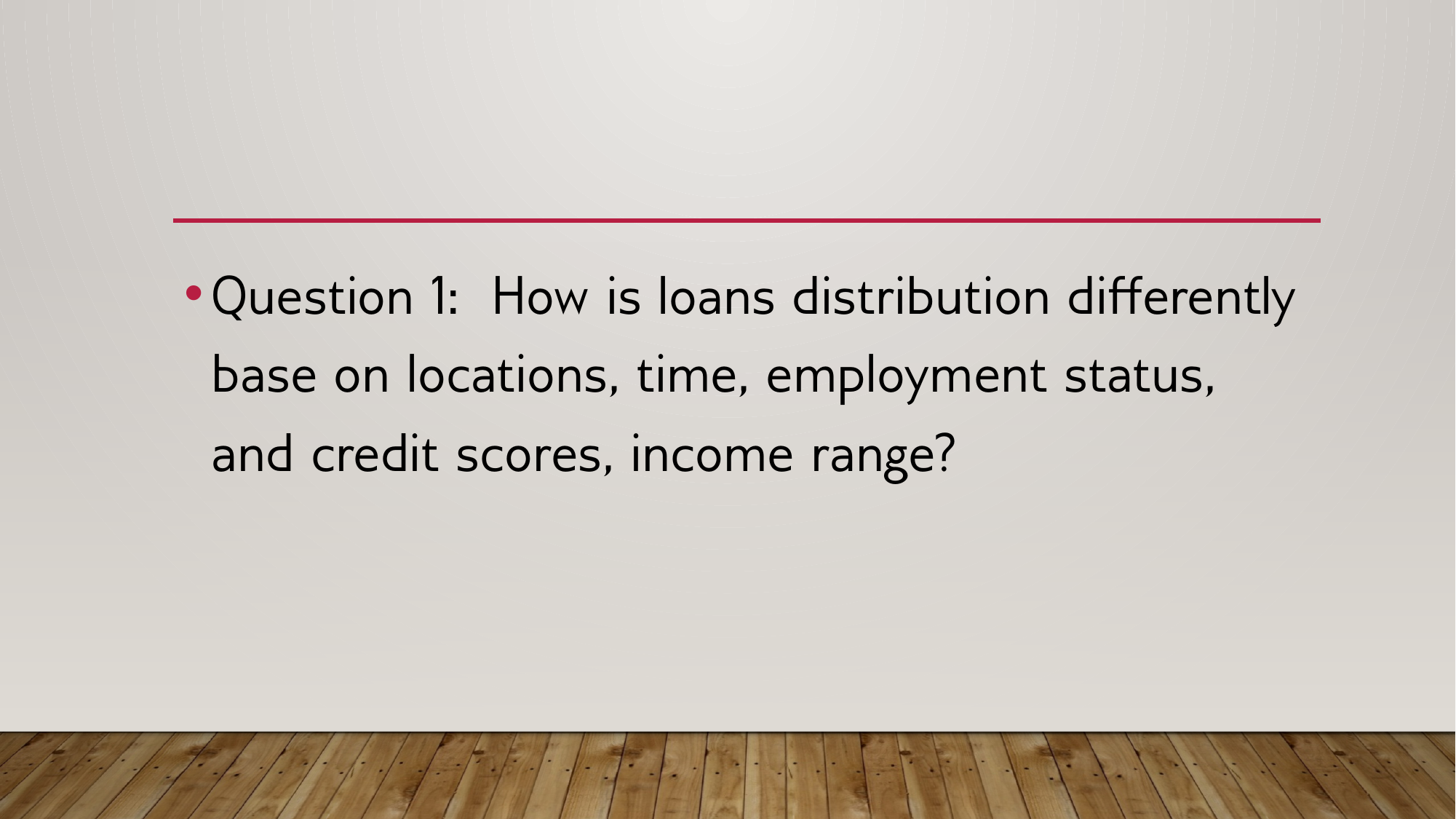

#
Question 1:  How is loans distribution differently base on locations, time, employment status, and credit scores, income range?